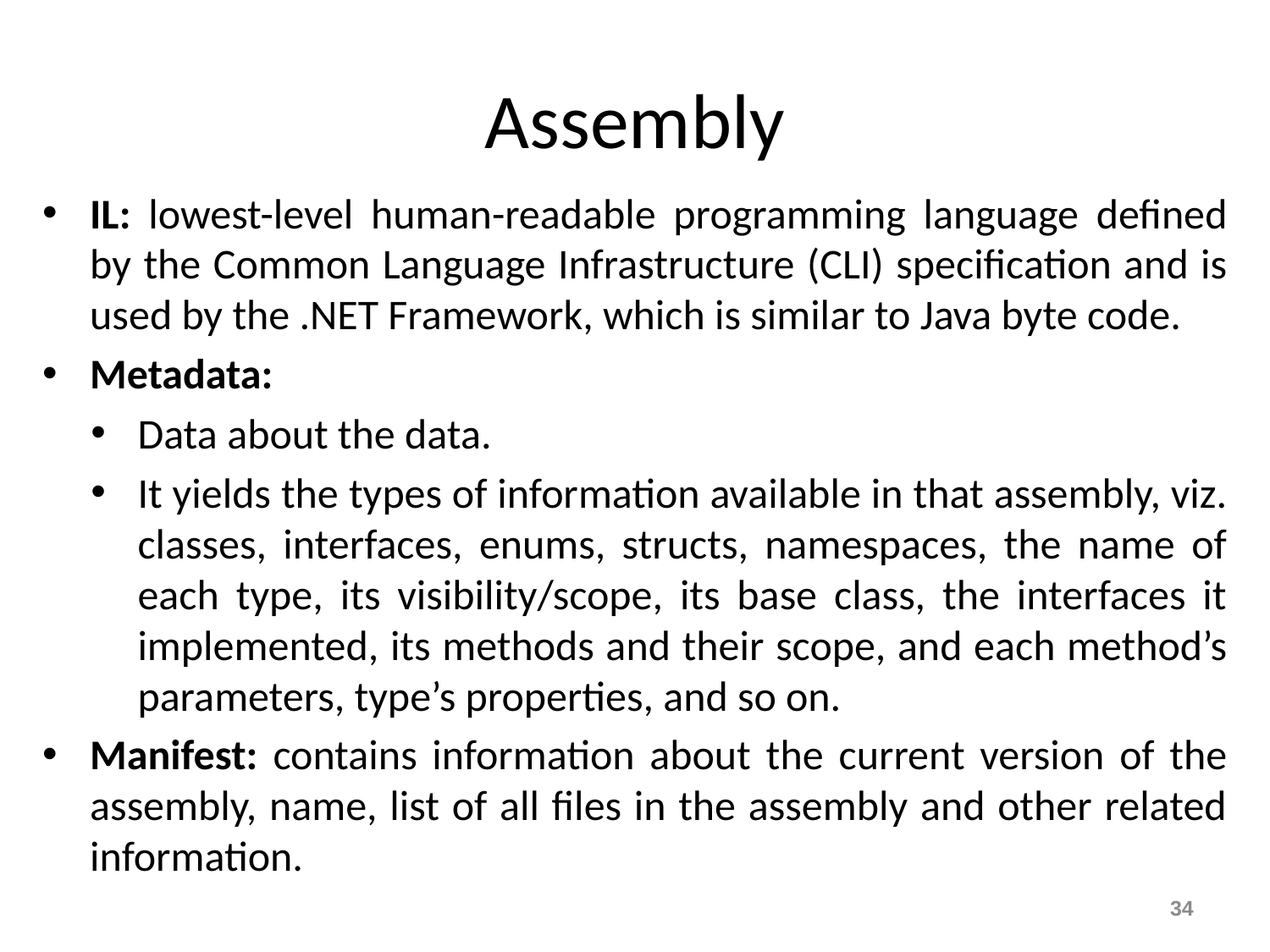

# Assembly
IL: lowest-level human-readable programming language defined by the Common Language Infrastructure (CLI) specification and is used by the .NET Framework, which is similar to Java byte code.
Metadata:
Data about the data.
It yields the types of information available in that assembly, viz. classes, interfaces, enums, structs, namespaces, the name of each type, its visibility/scope, its base class, the interfaces it implemented, its methods and their scope, and each method’s parameters, type’s properties, and so on.
Manifest: contains information about the current version of the assembly, name, list of all files in the assembly and other related information.

34